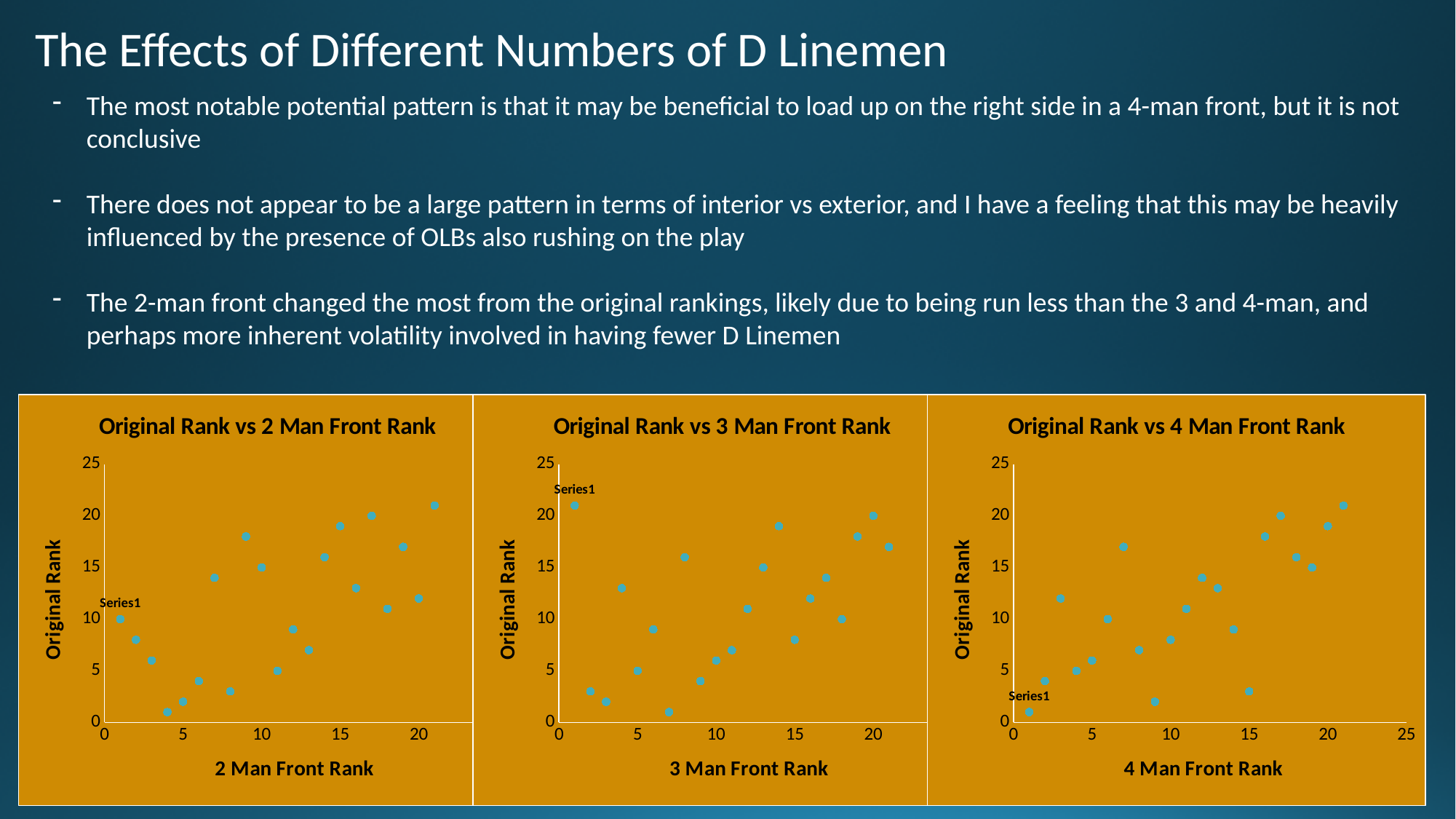

The Effects of Different Numbers of D Linemen
The most notable potential pattern is that it may be beneficial to load up on the right side in a 4-man front, but it is not conclusive

There does not appear to be a large pattern in terms of interior vs exterior, and I have a feeling that this may be heavily influenced by the presence of OLBs also rushing on the play

The 2-man front changed the most from the original rankings, likely due to being run less than the 3 and 4-man, and perhaps more inherent volatility involved in having fewer D Linemen

### Chart: Original Rank vs 2 Man Front Rank

| Category |  |
|---|---|

### Chart: Original Rank vs 3 Man Front Rank

| Category |  |
|---|---|

### Chart: Original Rank vs 4 Man Front Rank

| Category |  |
|---|---|